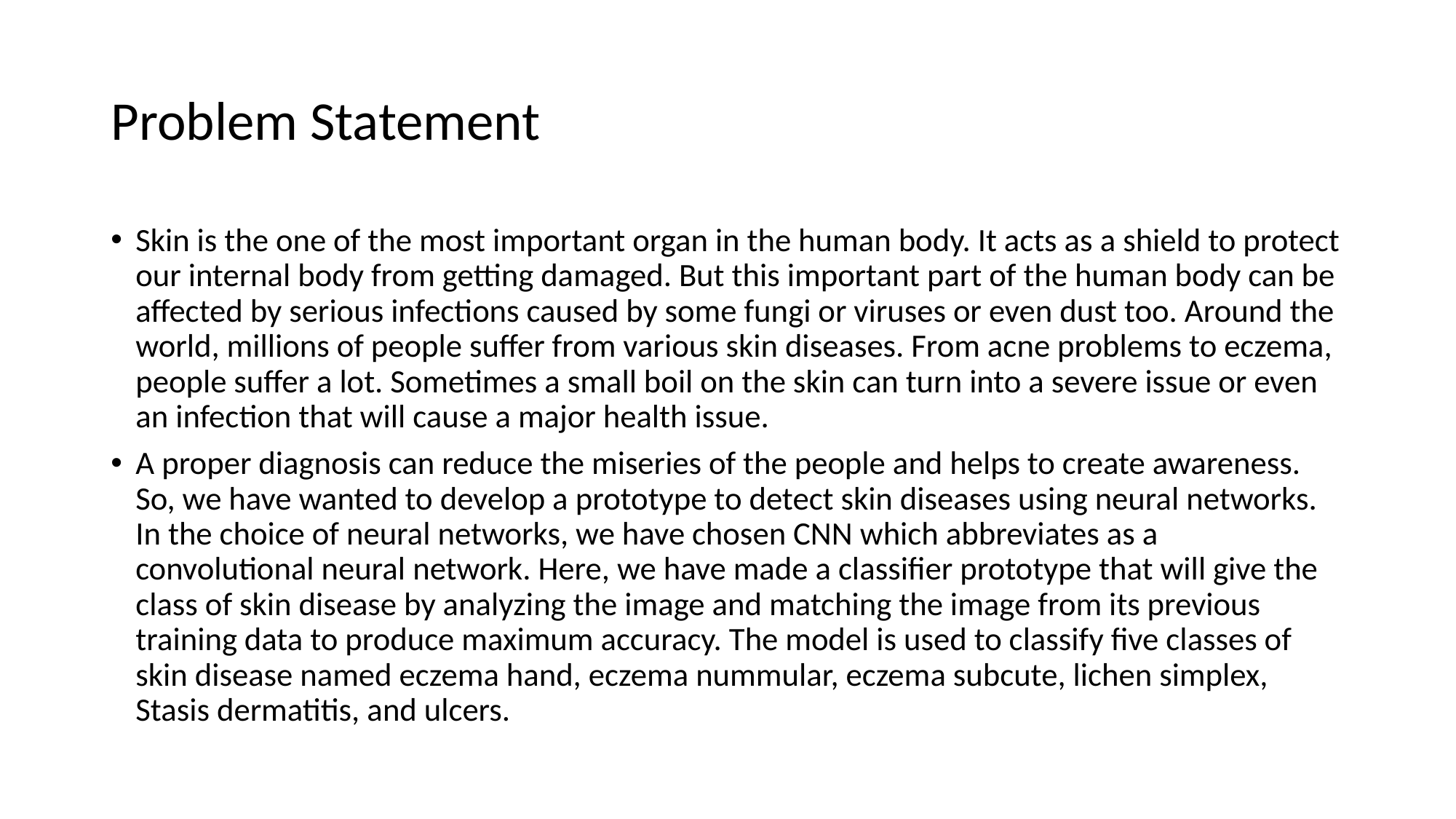

# Problem Statement
Skin is the one of the most important organ in the human body. It acts as a shield to protect our internal body from getting damaged. But this important part of the human body can be affected by serious infections caused by some fungi or viruses or even dust too. Around the world, millions of people suffer from various skin diseases. From acne problems to eczema, people suffer a lot. Sometimes a small boil on the skin can turn into a severe issue or even an infection that will cause a major health issue.
A proper diagnosis can reduce the miseries of the people and helps to create awareness. So, we have wanted to develop a prototype to detect skin diseases using neural networks. In the choice of neural networks, we have chosen CNN which abbreviates as a convolutional neural network. Here, we have made a classifier prototype that will give the class of skin disease by analyzing the image and matching the image from its previous training data to produce maximum accuracy. The model is used to classify five classes of skin disease named eczema hand, eczema nummular, eczema subcute, lichen simplex, Stasis dermatitis, and ulcers.